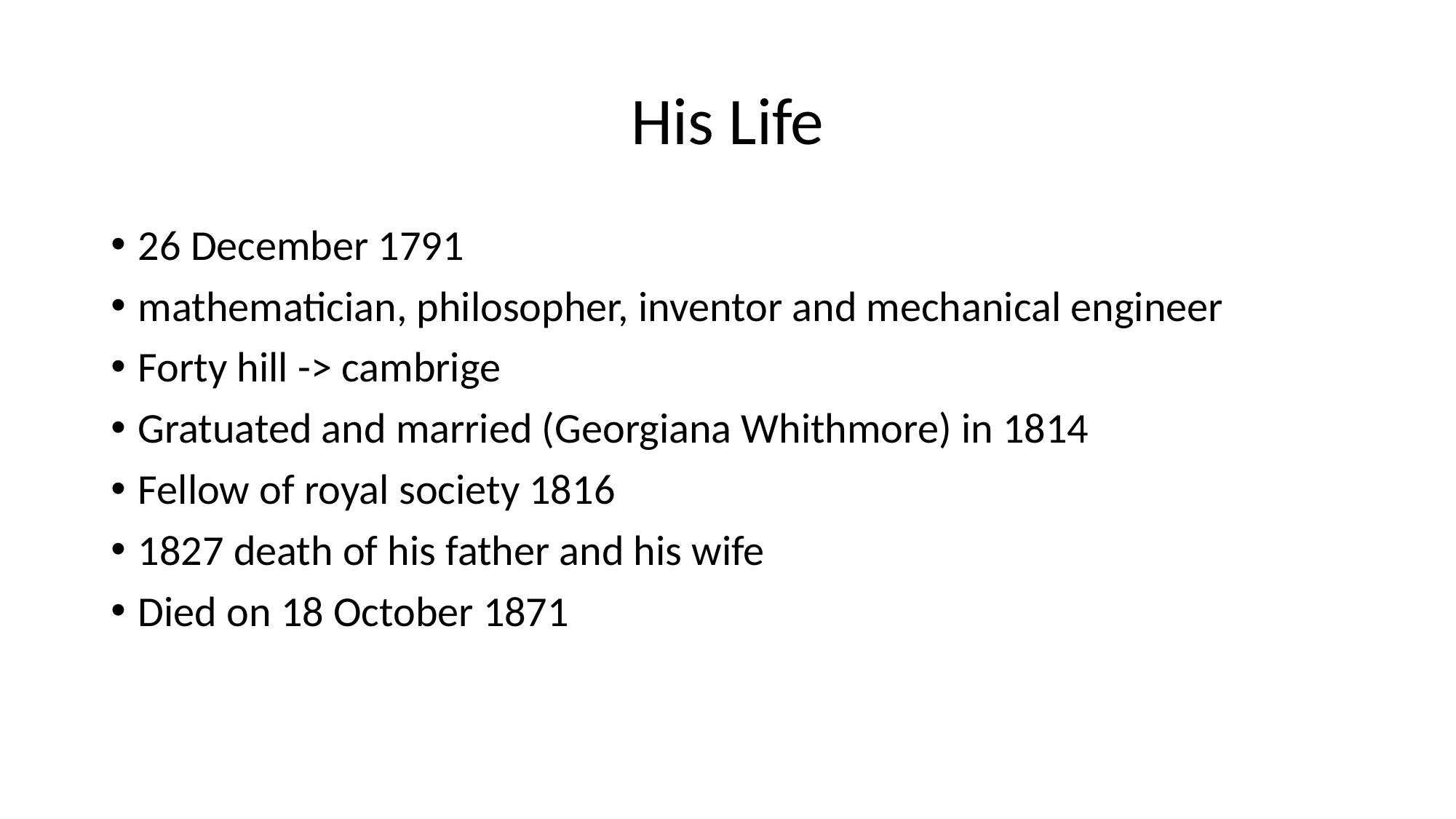

# His Life
26 December 1791
mathematician, philosopher, inventor and mechanical engineer
Forty hill -> cambrige
Gratuated and married (Georgiana Whithmore) in 1814
Fellow of royal society 1816
1827 death of his father and his wife
Died on 18 October 1871